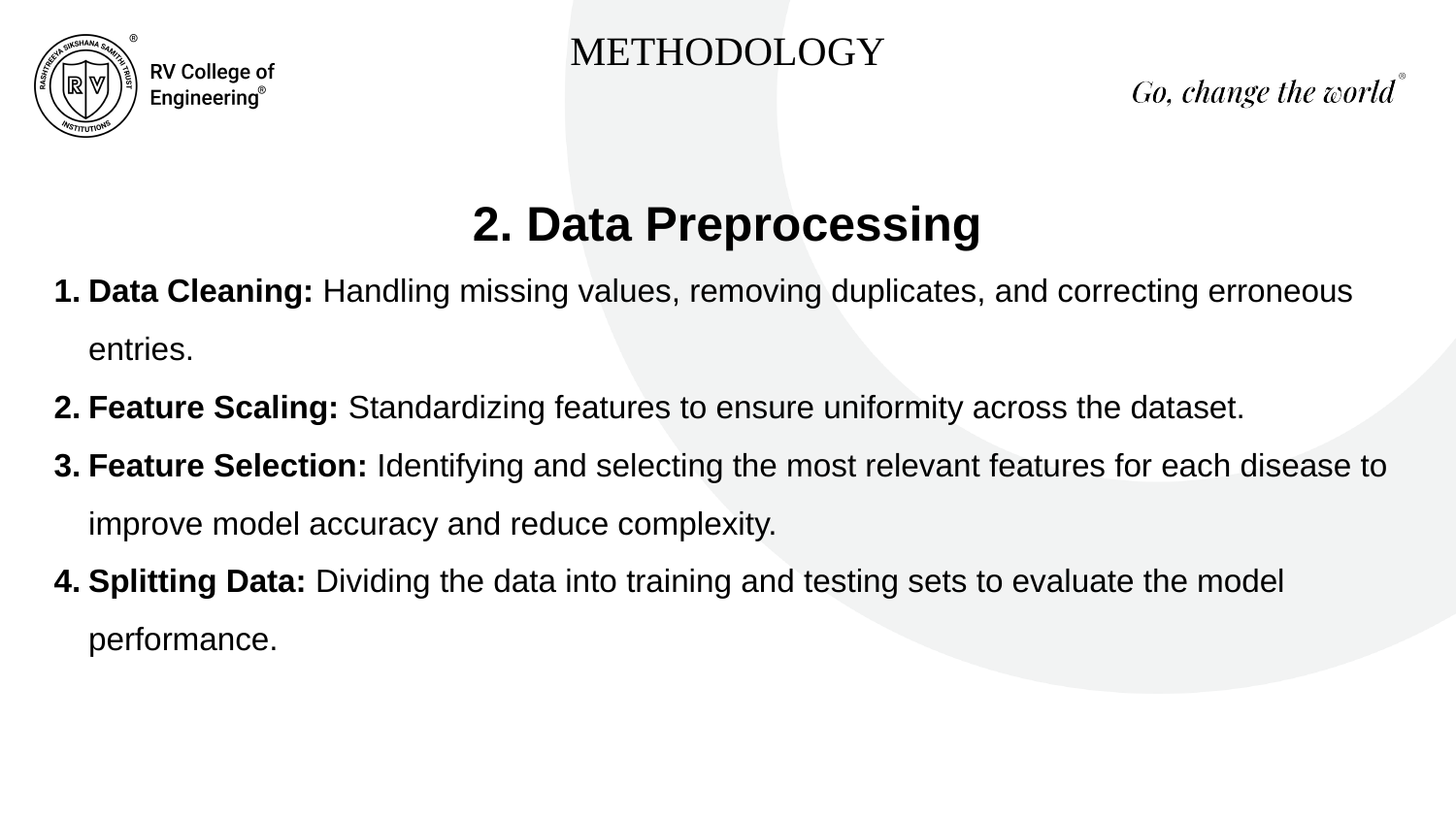

METHODOLOGY
2. Data Preprocessing
Data Cleaning: Handling missing values, removing duplicates, and correcting erroneous entries.
Feature Scaling: Standardizing features to ensure uniformity across the dataset.
Feature Selection: Identifying and selecting the most relevant features for each disease to improve model accuracy and reduce complexity.
Splitting Data: Dividing the data into training and testing sets to evaluate the model performance.